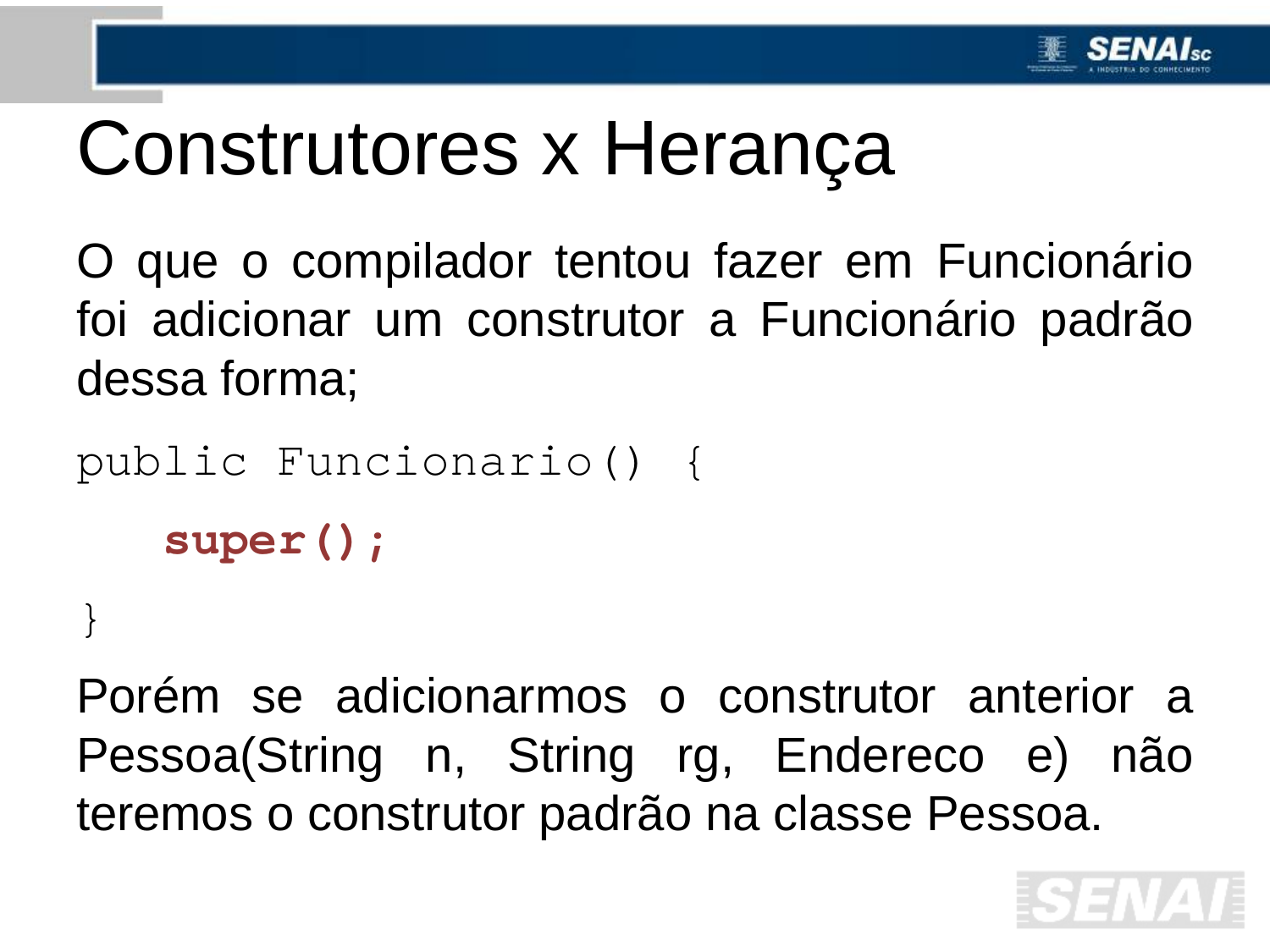

# Construtores x Herança
O que o compilador tentou fazer em Funcionário foi adicionar um construtor a Funcionário padrão dessa forma;
public Funcionario() {
	super();
}
Porém se adicionarmos o construtor anterior a Pessoa(String n, String rg, Endereco e) não teremos o construtor padrão na classe Pessoa.